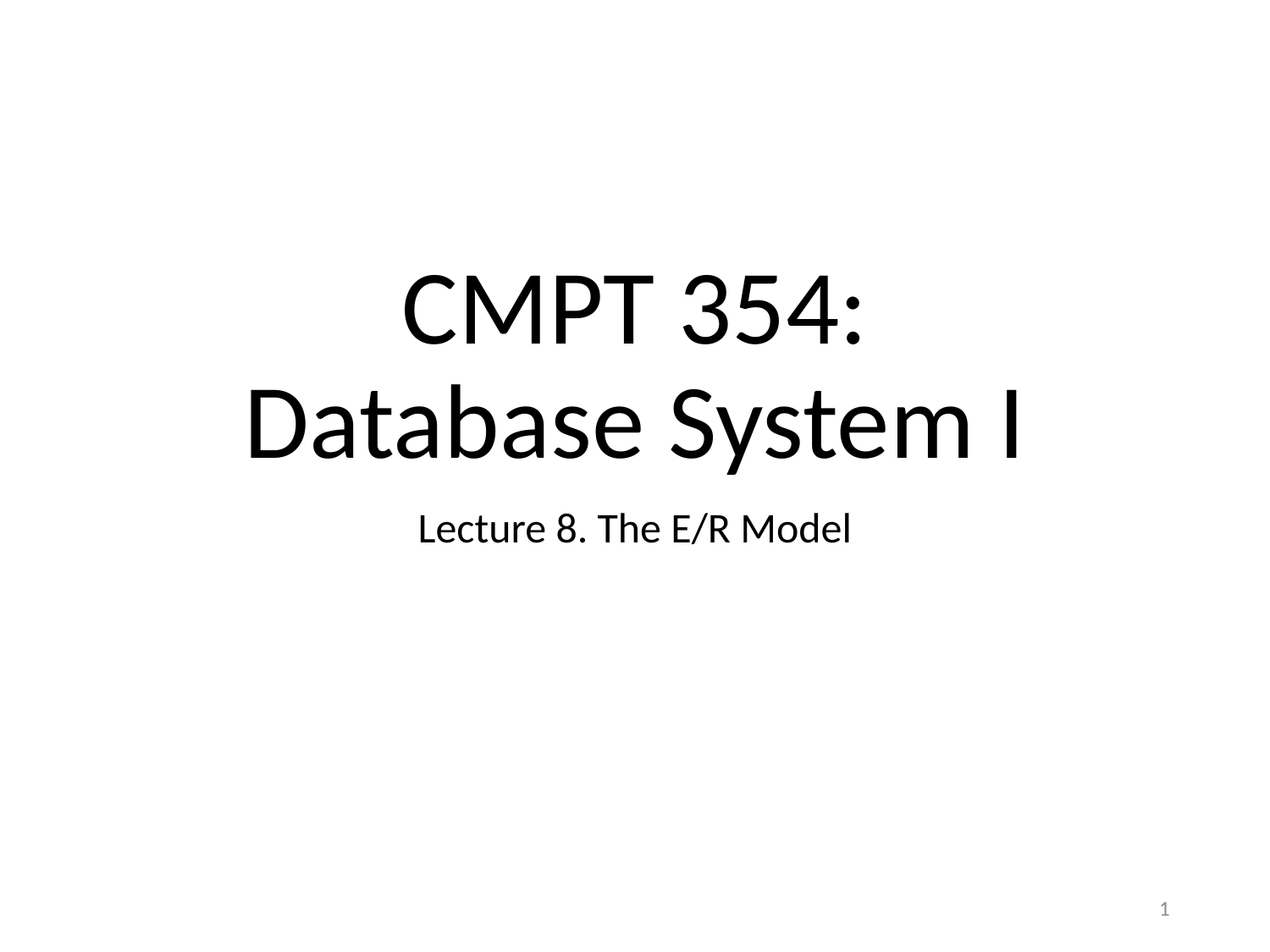

# CMPT 354: Database System I
Lecture 8. The E/R Model
1